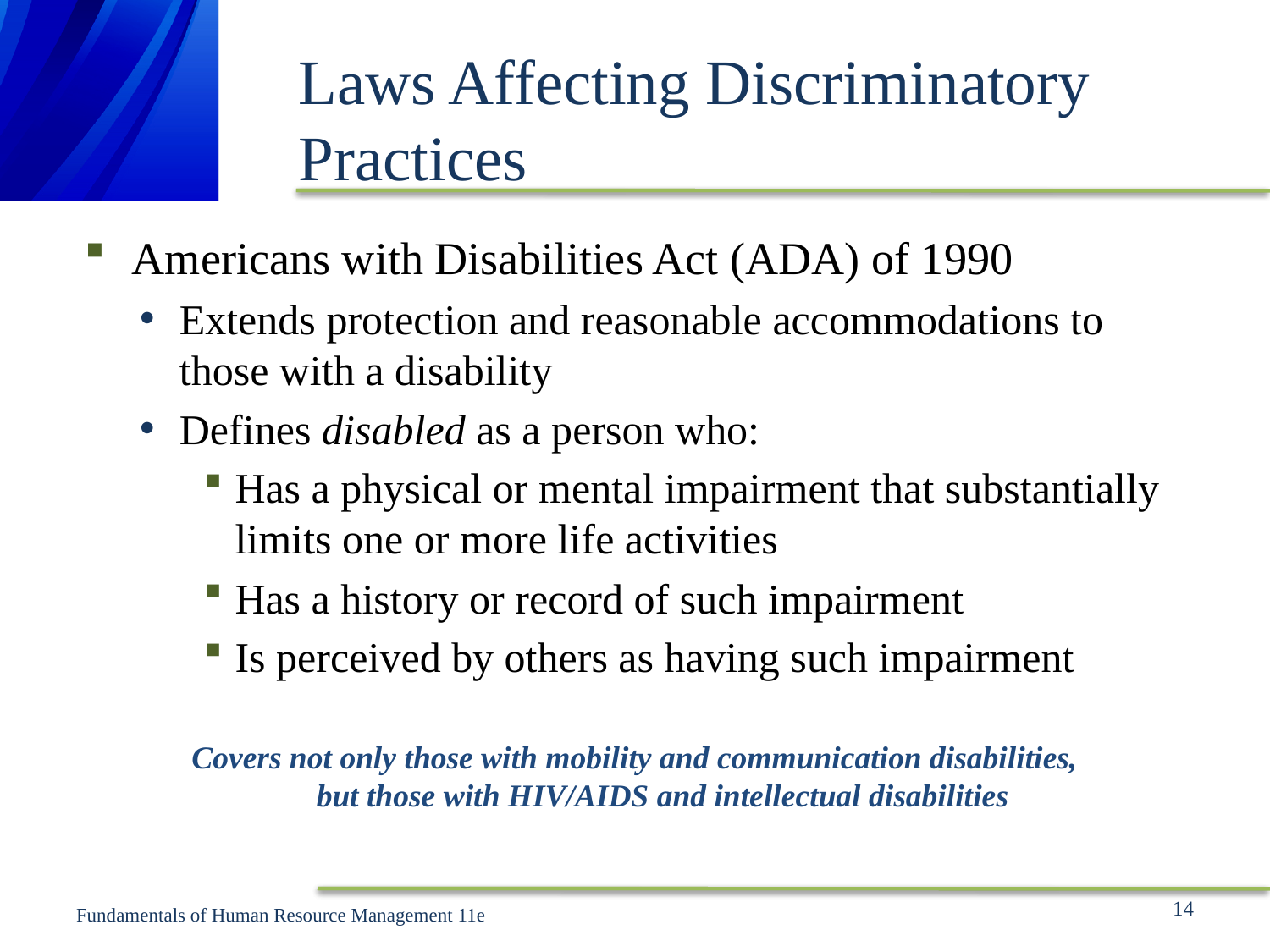

# Laws Affecting Discriminatory Practices
Americans with Disabilities Act (ADA) of 1990
Extends protection and reasonable accommodations to those with a disability
Defines disabled as a person who:
Has a physical or mental impairment that substantially limits one or more life activities
Has a history or record of such impairment
Is perceived by others as having such impairment

Covers not only those with mobility and communication disabilities,
but those with HIV/AIDS and intellectual disabilities
14
Fundamentals of Human Resource Management 11e